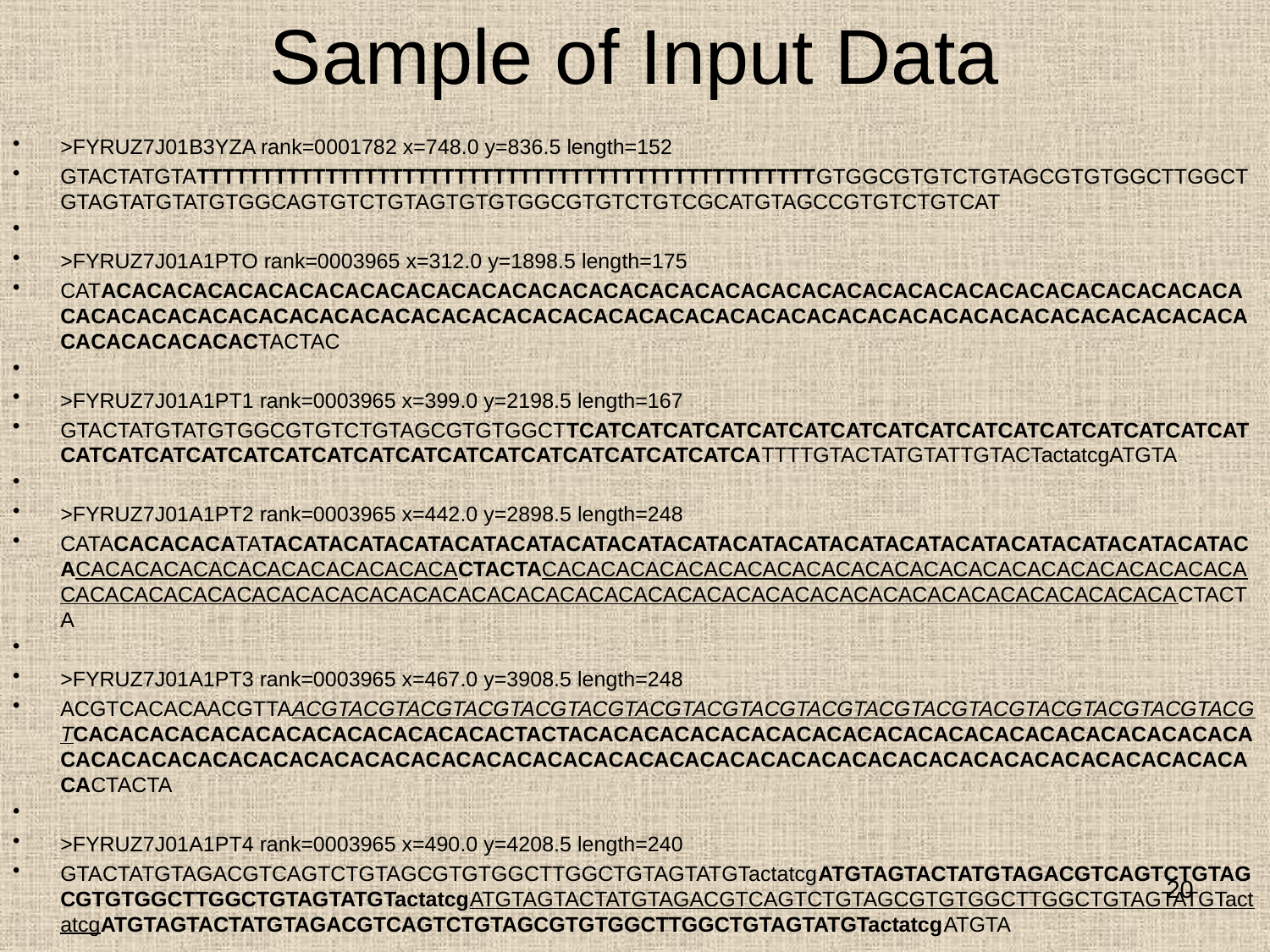

# Sample of Input Data
>FYRUZ7J01B3YZA rank=0001782 x=748.0 y=836.5 length=152
GTACTATGTATTTTTTTTTTTTTTTTTTTTTTTTTTTTTTTTTTTTTTTTTTTTTTTTGTGGCGTGTCTGTAGCGTGTGGCTTGGCTGTAGTATGTATGTGGCAGTGTCTGTAGTGTGTGGCGTGTCTGTCGCATGTAGCCGTGTCTGTCAT

>FYRUZ7J01A1PTO rank=0003965 x=312.0 y=1898.5 length=175
CATACACACACACACACACACACACACACACACACACACACACACACACACACACACACACACACACACACACACACACACACACACACACACACACACACACACACACACACACACACACACACACACACACACACACACACACACACACACACACACACACACACACTACTAC

>FYRUZ7J01A1PT1 rank=0003965 x=399.0 y=2198.5 length=167
GTACTATGTATGTGGCGTGTCTGTAGCGTGTGGCTTCATCATCATCATCATCATCATCATCATCATCATCATCATCATCATCATCATCATCATCATCATCATCATCATCATCATCATCATCATCATCATCATCATTTTGTACTATGTATTGTACTactatcgATGTA

>FYRUZ7J01A1PT2 rank=0003965 x=442.0 y=2898.5 length=248
CATACACACACATATACATACATACATACATACATACATACATACATACATACATACATACATACATACATACATACATACATACACACACACACACACACACACACACACACTACTACACACACACACACACACACACACACACACACACACACACACACACACACACACACACACACACACACACACACACACACACACACACACACACACACACACACACACACACACACACACACACACTACTA

>FYRUZ7J01A1PT3 rank=0003965 x=467.0 y=3908.5 length=248
ACGTCACACAACGTTAACGTACGTACGTACGTACGTACGTACGTACGTACGTACGTACGTACGTACGTACGTACGTACGTACGTCACACACACACACACACACACACACACACTACTACACACACACACACACACACACACACACACACACACACACACACACACACACACACACACACACACACACACACACACACACACACACACACACACACACACACACACACACACACACACACACACTACTA

>FYRUZ7J01A1PT4 rank=0003965 x=490.0 y=4208.5 length=240
GTACTATGTAGACGTCAGTCTGTAGCGTGTGGCTTGGCTGTAGTATGTactatcgATGTAGTACTATGTAGACGTCAGTCTGTAGCGTGTGGCTTGGCTGTAGTATGTactatcgATGTAGTACTATGTAGACGTCAGTCTGTAGCGTGTGGCTTGGCTGTAGTATGTactatcgATGTAGTACTATGTAGACGTCAGTCTGTAGCGTGTGGCTTGGCTGTAGTATGTactatcgATGTA

20